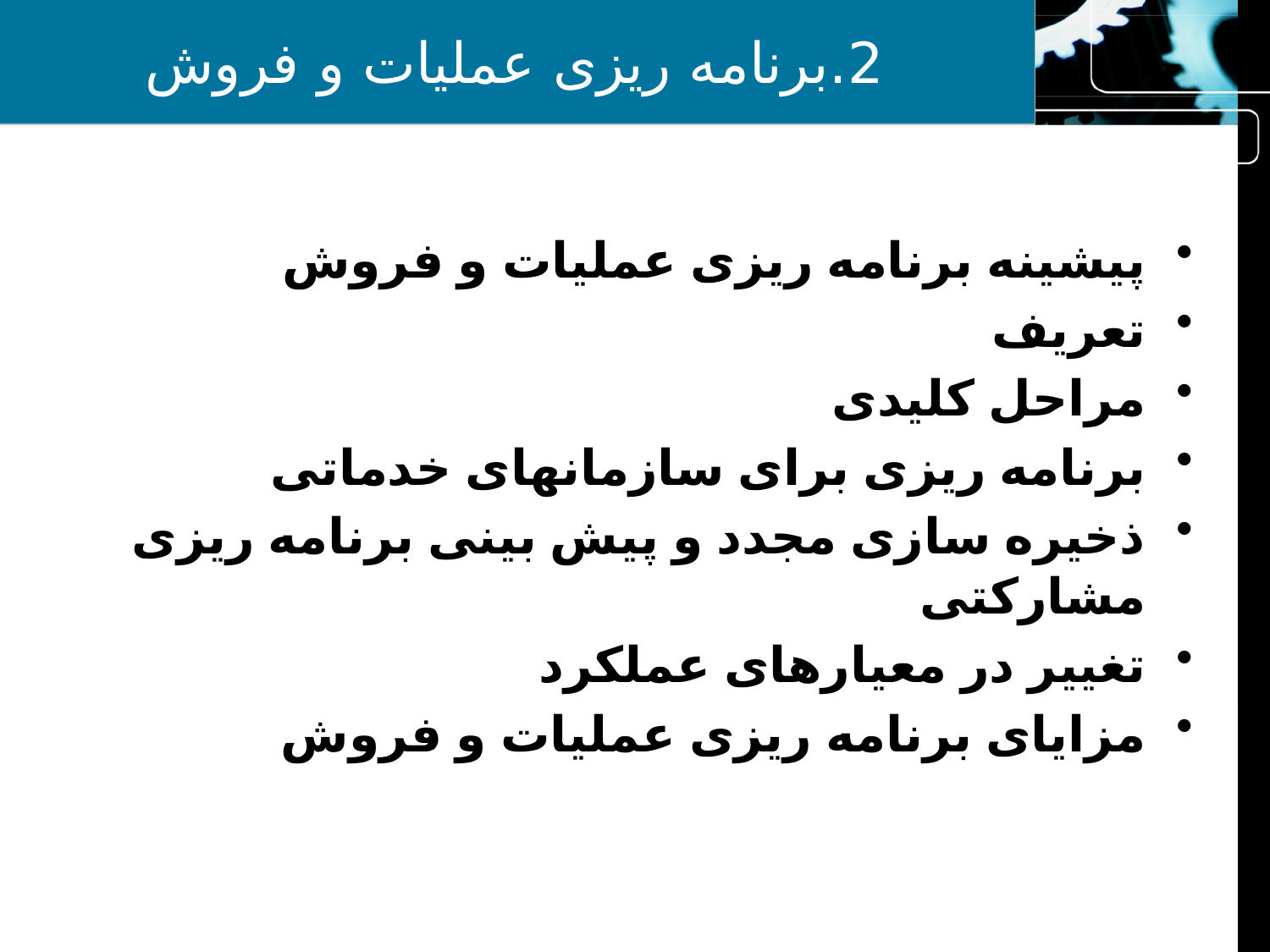

# 2.برنامه ریزی عملیات و فروش
پیشینه برنامه ریزی عملیات و فروش
تعریف
مراحل کلیدی
برنامه ریزی برای سازمانهای خدماتی
ذخیره سازی مجدد و پیش بینی برنامه ریزی مشارکتی
تغییر در معیارهای عملکرد
مزایای برنامه ریزی عملیات و فروش